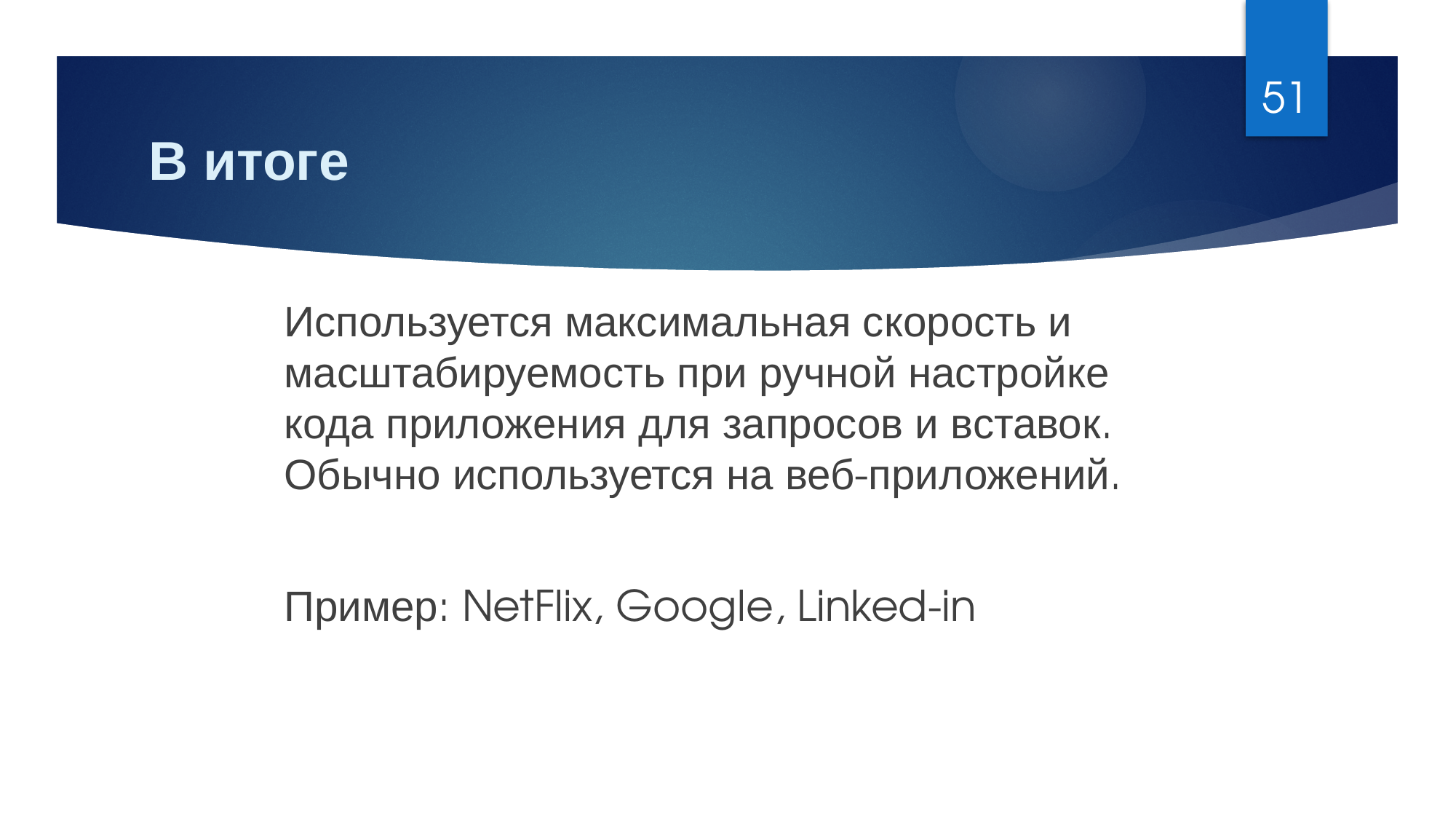

51
# В итоге
Используется максимальная скорость и масштабируемость при ручной настройке кода приложения для запросов и вставок. Обычно используется на веб-приложений.

Пример: NetFlix, Google, Linked-in